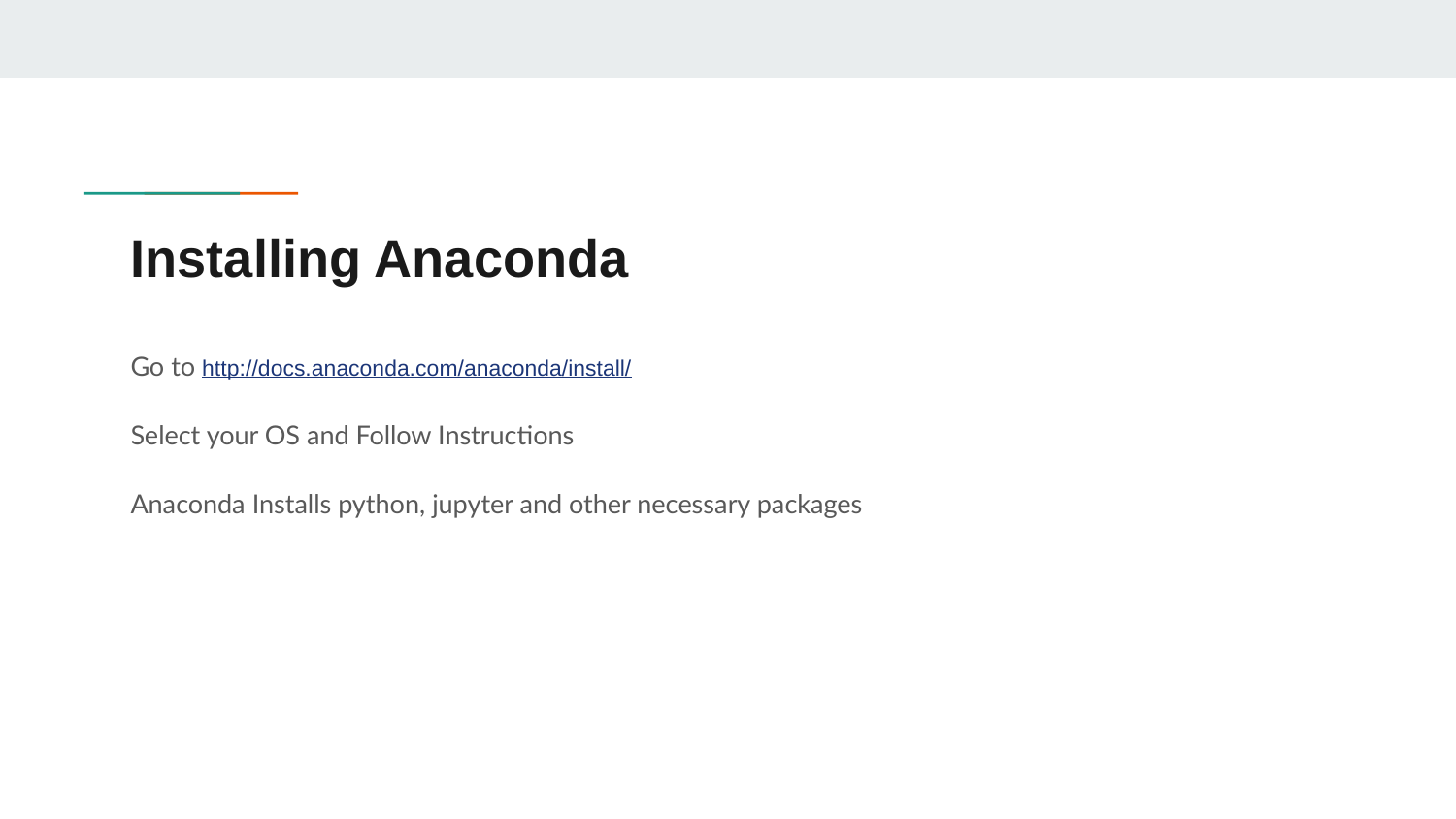

# Installing Anaconda
Go to http://docs.anaconda.com/anaconda/install/
Select your OS and Follow Instructions
Anaconda Installs python, jupyter and other necessary packages